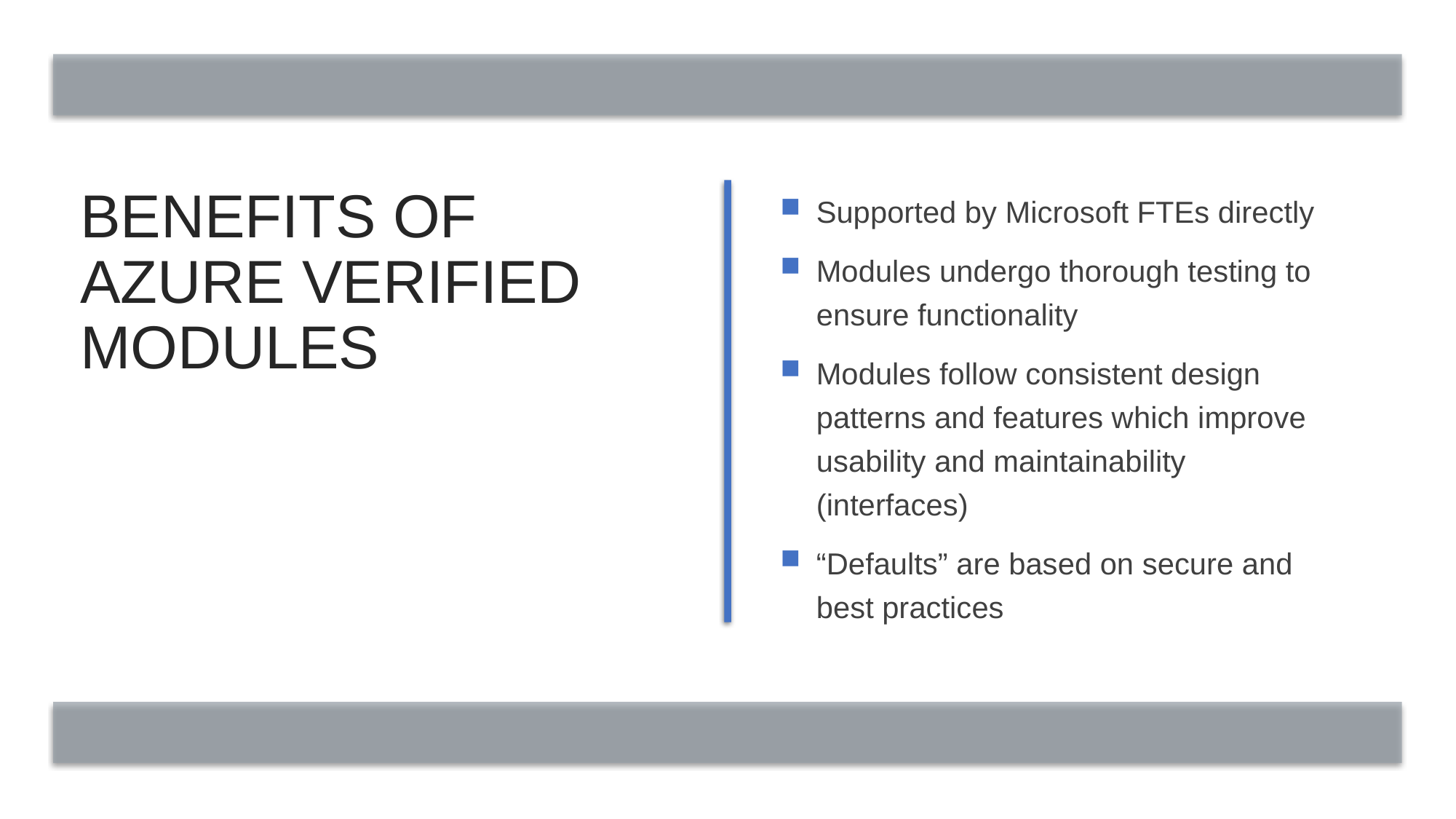

# Benefits of Azure Verified Modules
Supported by Microsoft FTEs directly
Modules undergo thorough testing to ensure functionality
Modules follow consistent design patterns and features which improve usability and maintainability (interfaces)
“Defaults” are based on secure and best practices